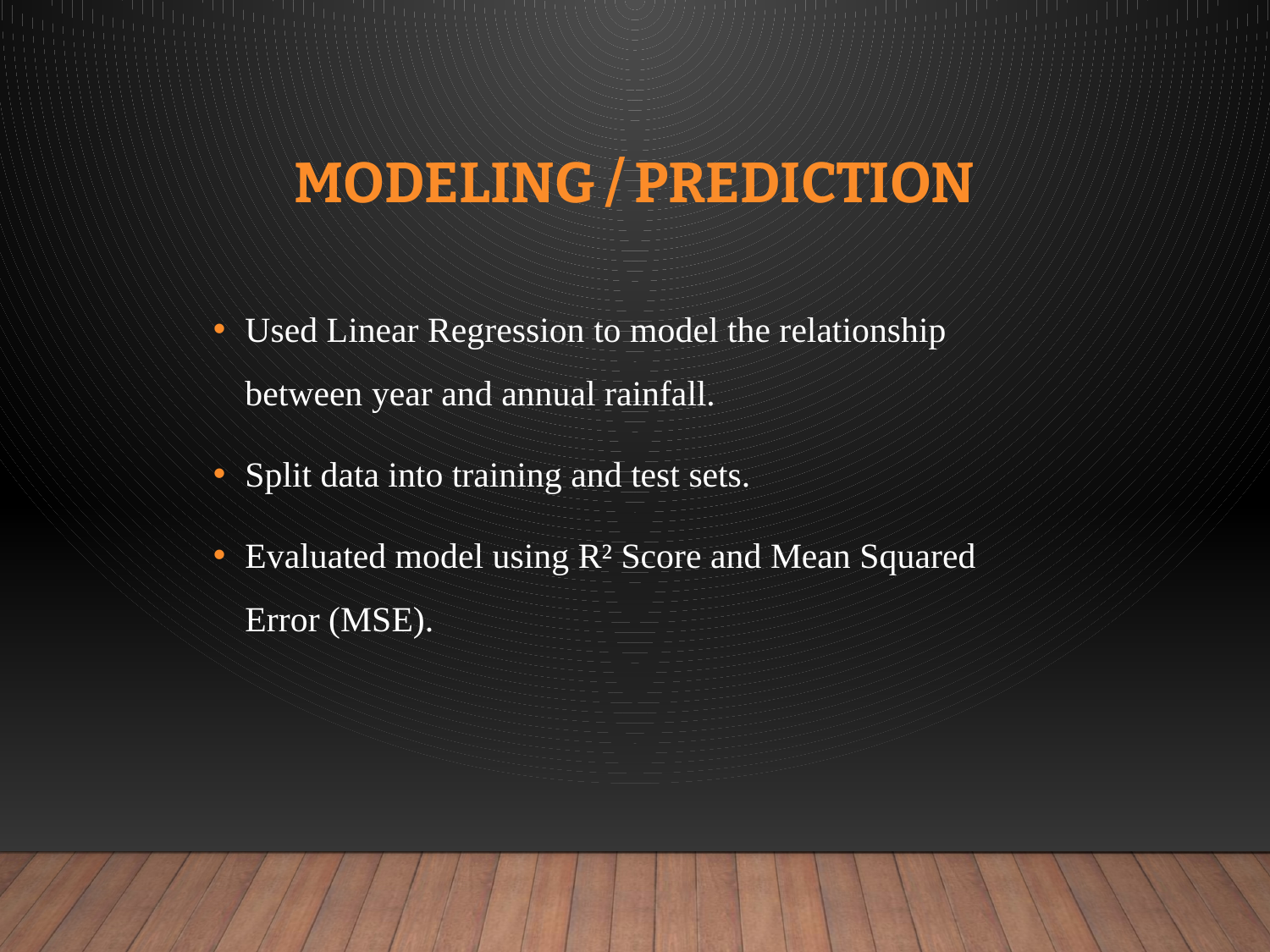

# Modeling / Prediction
Used Linear Regression to model the relationship between year and annual rainfall.
Split data into training and test sets.
Evaluated model using R² Score and Mean Squared Error (MSE).